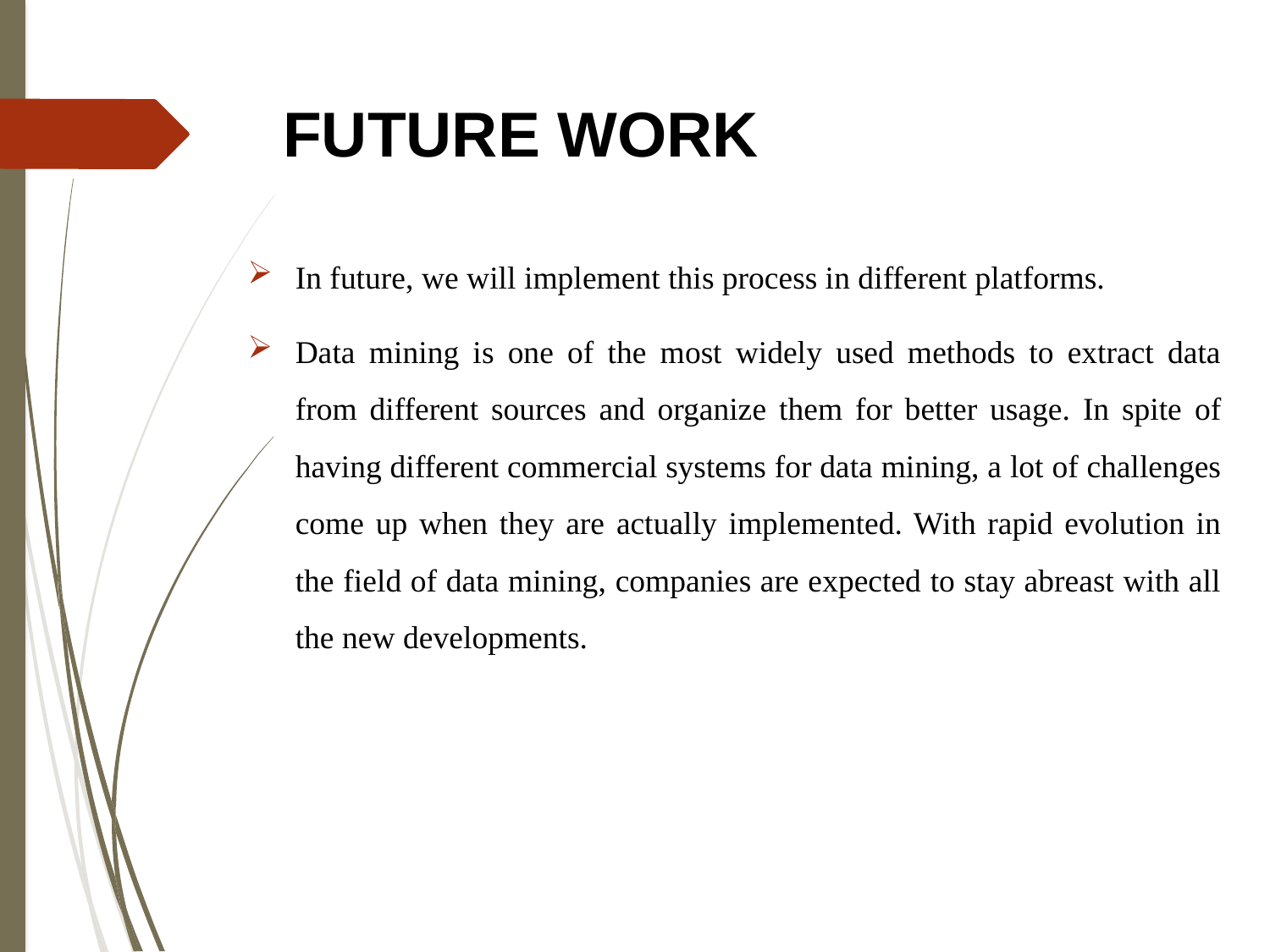

# FUTURE WORK
In future, we will implement this process in different platforms.
Data mining is one of the most widely used methods to extract data from different sources and organize them for better usage. In spite of having different commercial systems for data mining, a lot of challenges come up when they are actually implemented. With rapid evolution in the field of data mining, companies are expected to stay abreast with all the new developments.